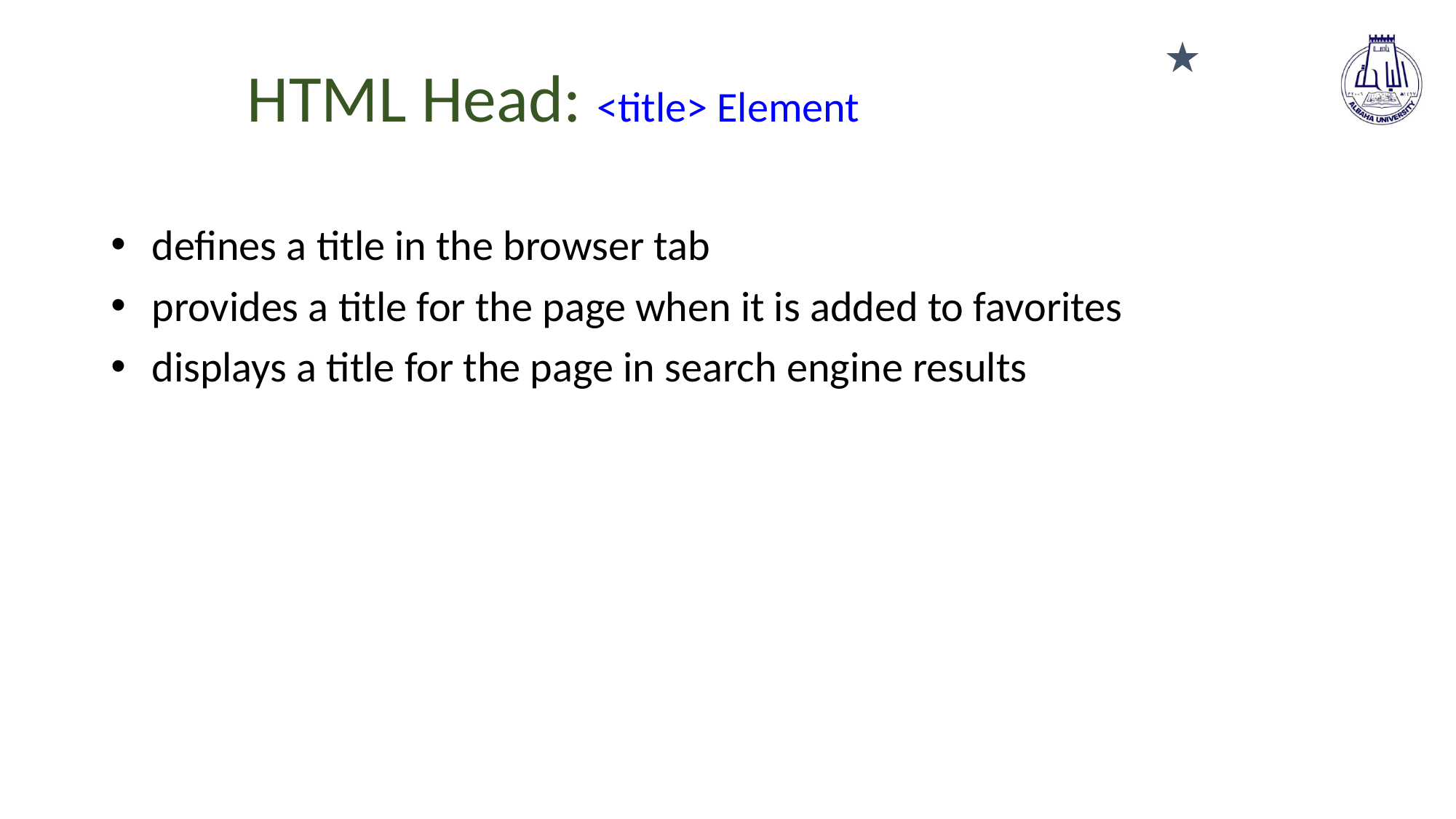

# HTML Head: <title> Element
★
defines a title in the browser tab
provides a title for the page when it is added to favorites
displays a title for the page in search engine results